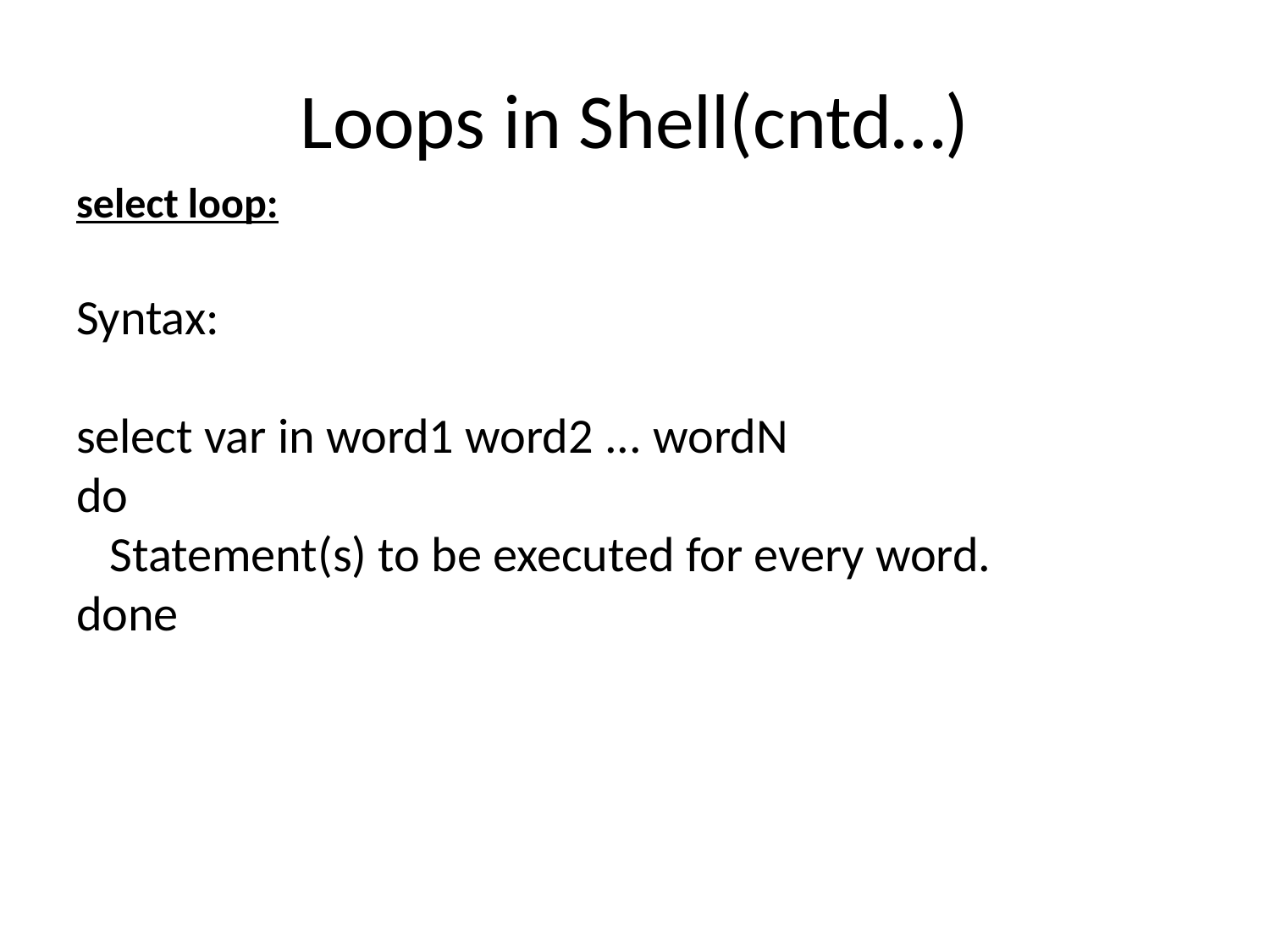

# Loops in Shell(cntd…)
select loop:

Syntax:

select var in word1 word2 ... wordN
do
   Statement(s) to be executed for every word.
done